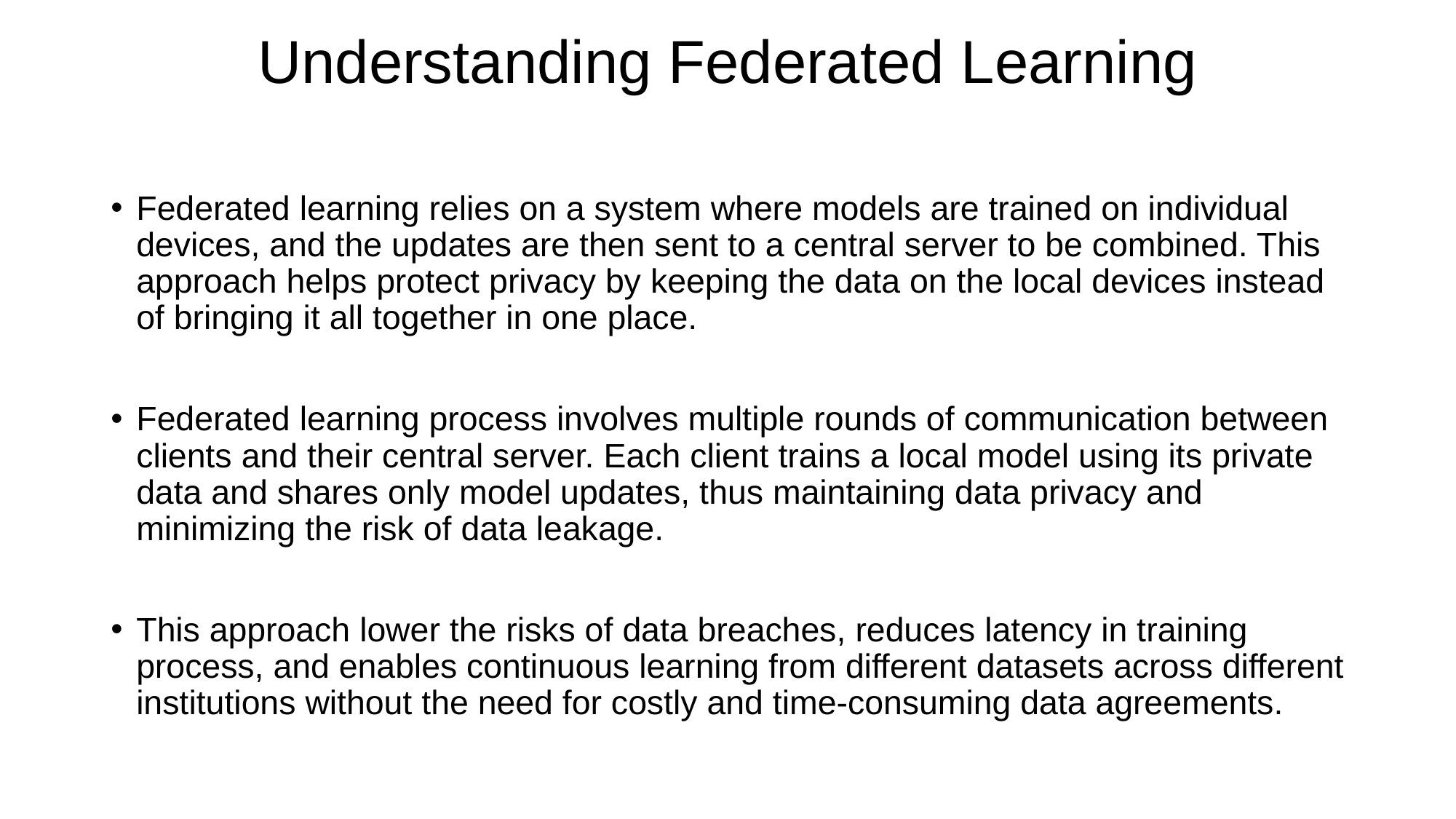

# Understanding Federated Learning
Federated learning relies on a system where models are trained on individual devices, and the updates are then sent to a central server to be combined. This approach helps protect privacy by keeping the data on the local devices instead of bringing it all together in one place.

Federated learning process involves multiple rounds of communication between clients and their central server. Each client trains a local model using its private data and shares only model updates, thus maintaining data privacy and minimizing the risk of data leakage.

This approach lower the risks of data breaches, reduces latency in training process, and enables continuous learning from different datasets across different institutions without the need for costly and time-consuming data agreements.